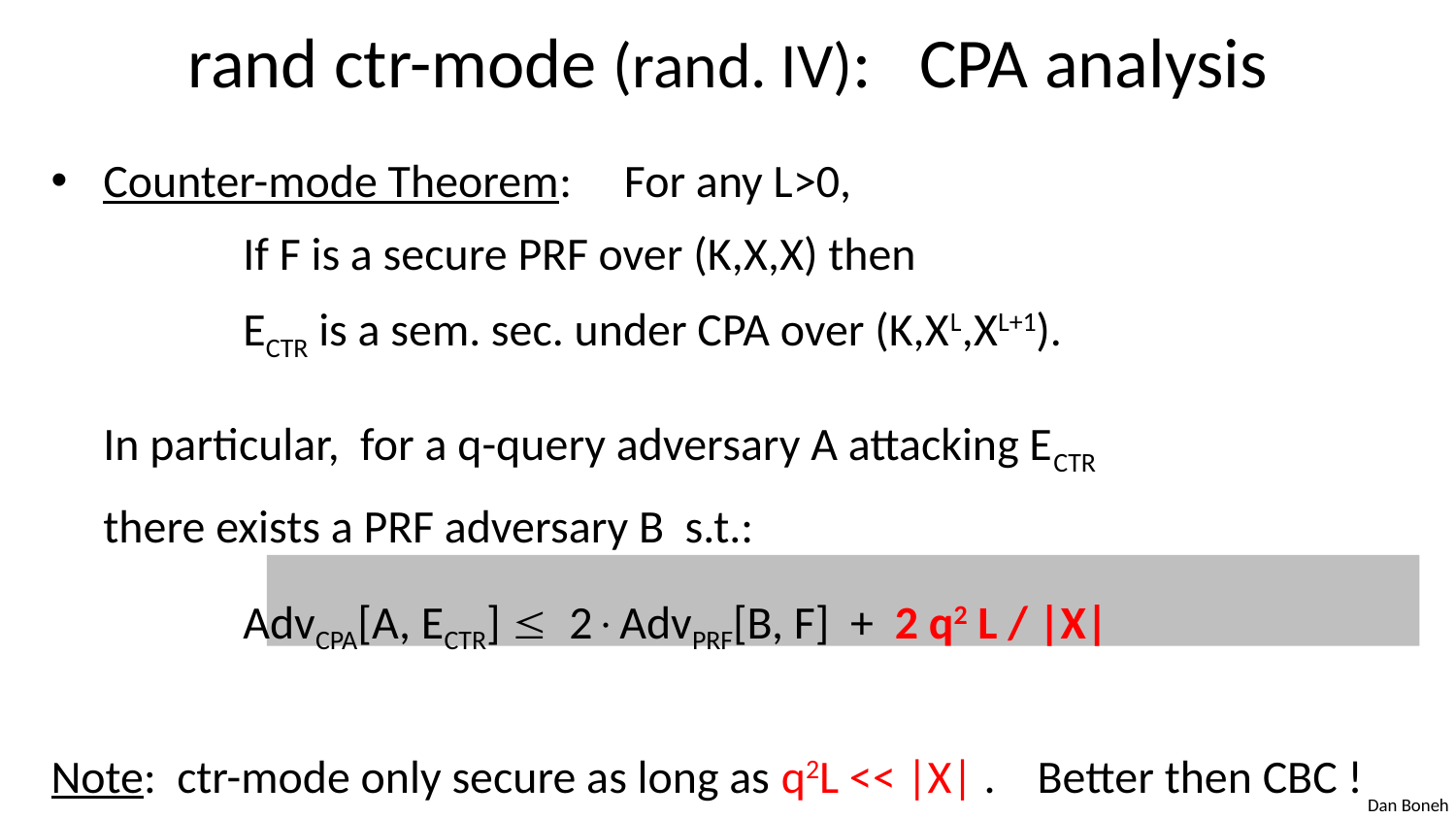

# rand ctr-mode (rand. IV):   CPA analysis
Counter-mode Theorem:     For any L>0,
	If F is a secure PRF over (K,X,X) then
	ECTR is a sem. sec. under CPA over (K,XL,XL+1).
		In particular,  for a q-query adversary A attacking ECTR
	there exists a PRF adversary B  s.t.:
		   	AdvCPA[A, ECTR] ≤  2⋅AdvPRF[B, F]  +  2 q2 L / |X|
Note:  ctr-mode only secure as long as q2L << |X| .    Better then CBC !